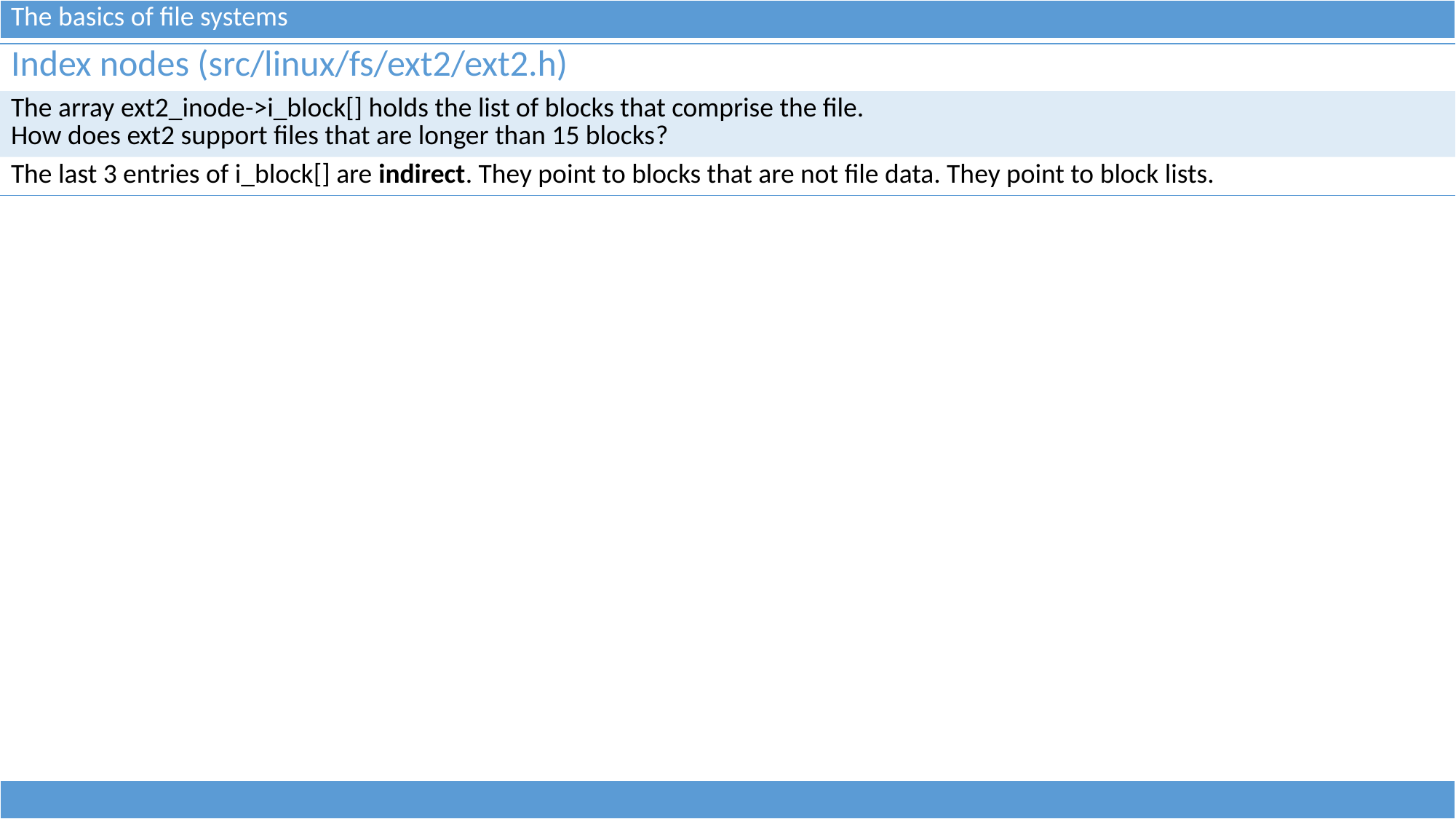

| The basics of file systems |
| --- |
| Index nodes (src/linux/fs/ext2/ext2.h) |
| --- |
| The array ext2\_inode->i\_block[] holds the list of blocks that comprise the file. How does ext2 support files that are longer than 15 blocks? |
| The last 3 entries of i\_block[] are indirect. They point to blocks that are not file data. They point to block lists. |
|  |
| --- |